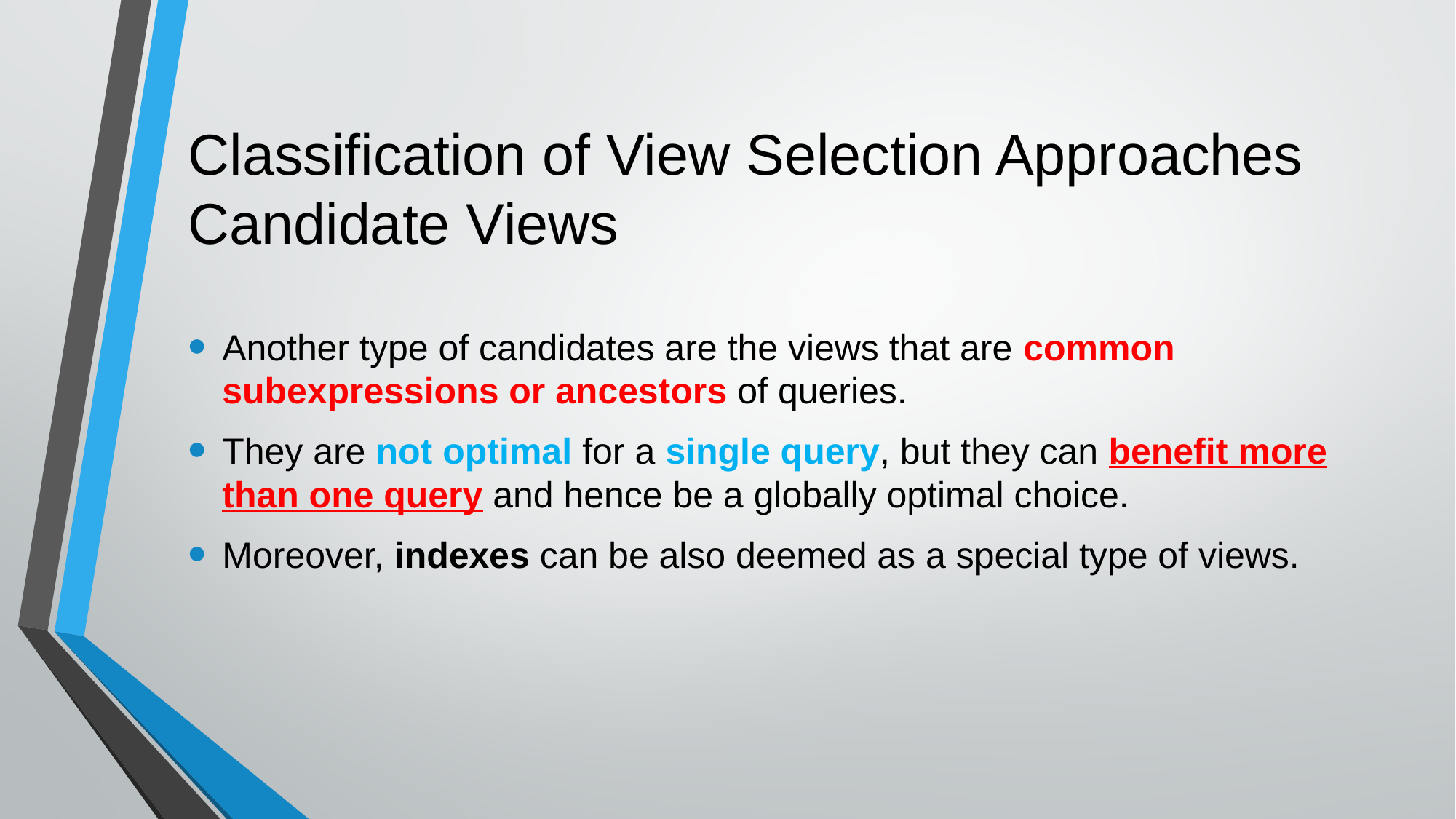

# Classification of View Selection Approaches Candidate Views
Another type of candidates are the views that are common subexpressions or ancestors of queries.
They are not optimal for a single query, but they can benefit more than one query and hence be a globally optimal choice.
Moreover, indexes can be also deemed as a special type of views.